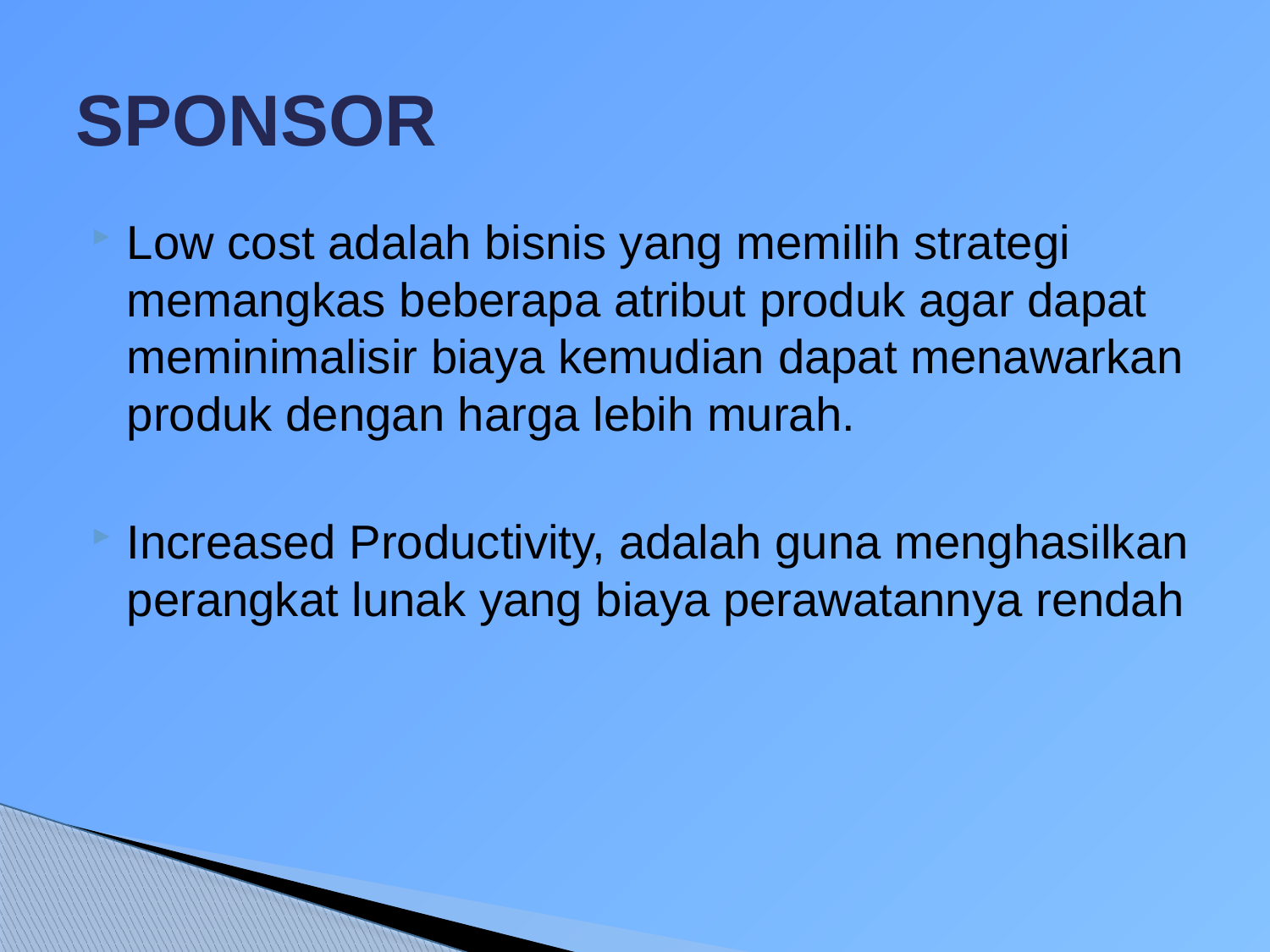

# SPONSOR
Low cost adalah bisnis yang memilih strategi memangkas beberapa atribut produk agar dapat meminimalisir biaya kemudian dapat menawarkan produk dengan harga lebih murah.

Increased Productivity, adalah guna menghasilkan perangkat lunak yang biaya perawatannya rendah